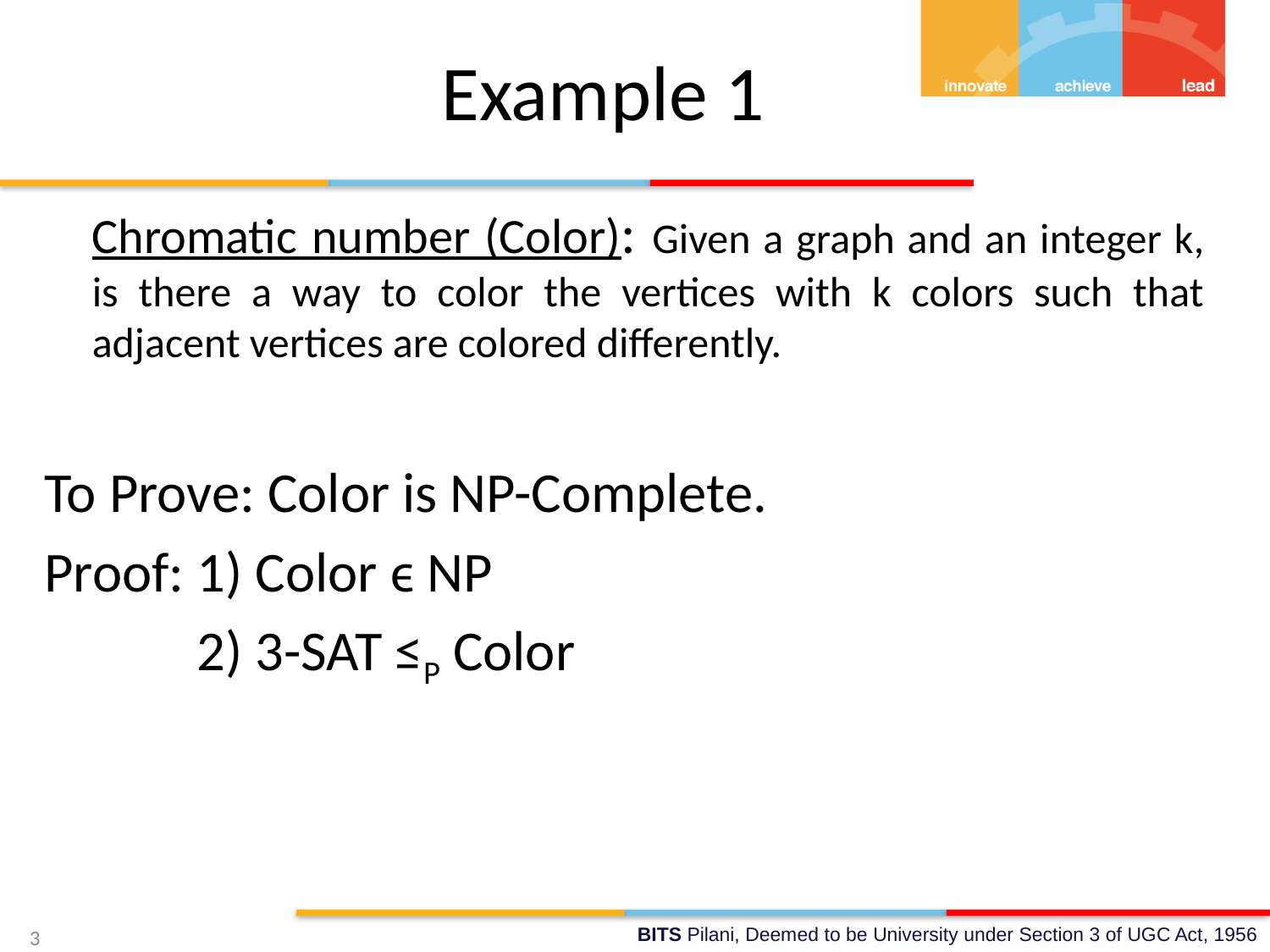

# Example 1
	Chromatic number (Color): Given a graph and an integer k, is there a way to color the vertices with k colors such that adjacent vertices are colored differently.

To Prove: Color is NP-Complete.
Proof: 1) Color ϵ NP
            2) 3-SAT ≤P Color
3